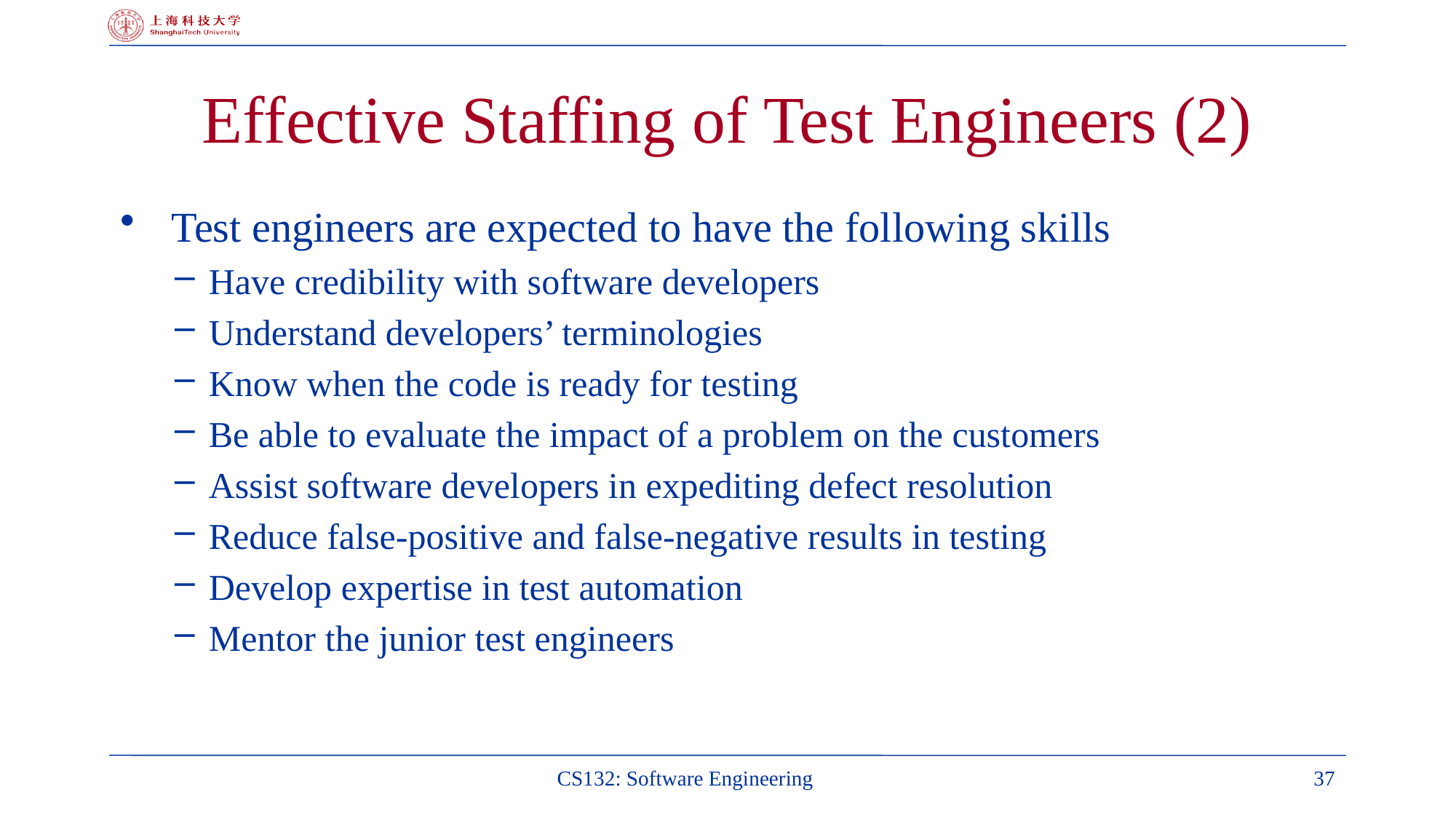

# Effective Staffing of Test Engineers (2)
 Test engineers are expected to have the following skills
Have credibility with software developers
Understand developers’ terminologies
Know when the code is ready for testing
Be able to evaluate the impact of a problem on the customers
Assist software developers in expediting defect resolution
Reduce false-positive and false-negative results in testing
Develop expertise in test automation
Mentor the junior test engineers

CS132: Software Engineering
37